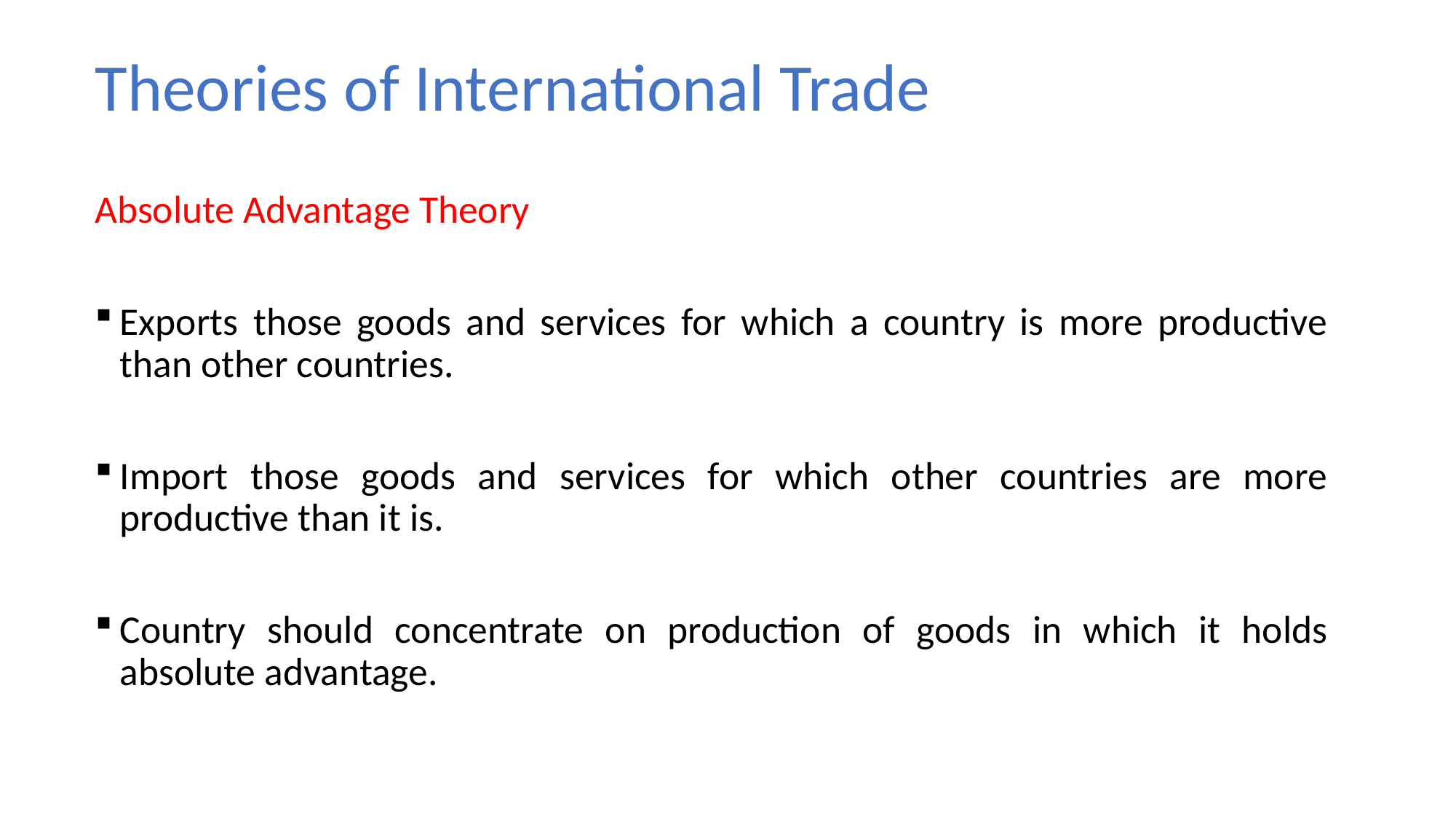

# Theories of International Trade
Absolute Advantage Theory

Exports those goods and services for which a country is more productive than other countries.

Import those goods and services for which other countries are more productive than it is.

Country should concentrate on production of goods in which it holds absolute advantage.